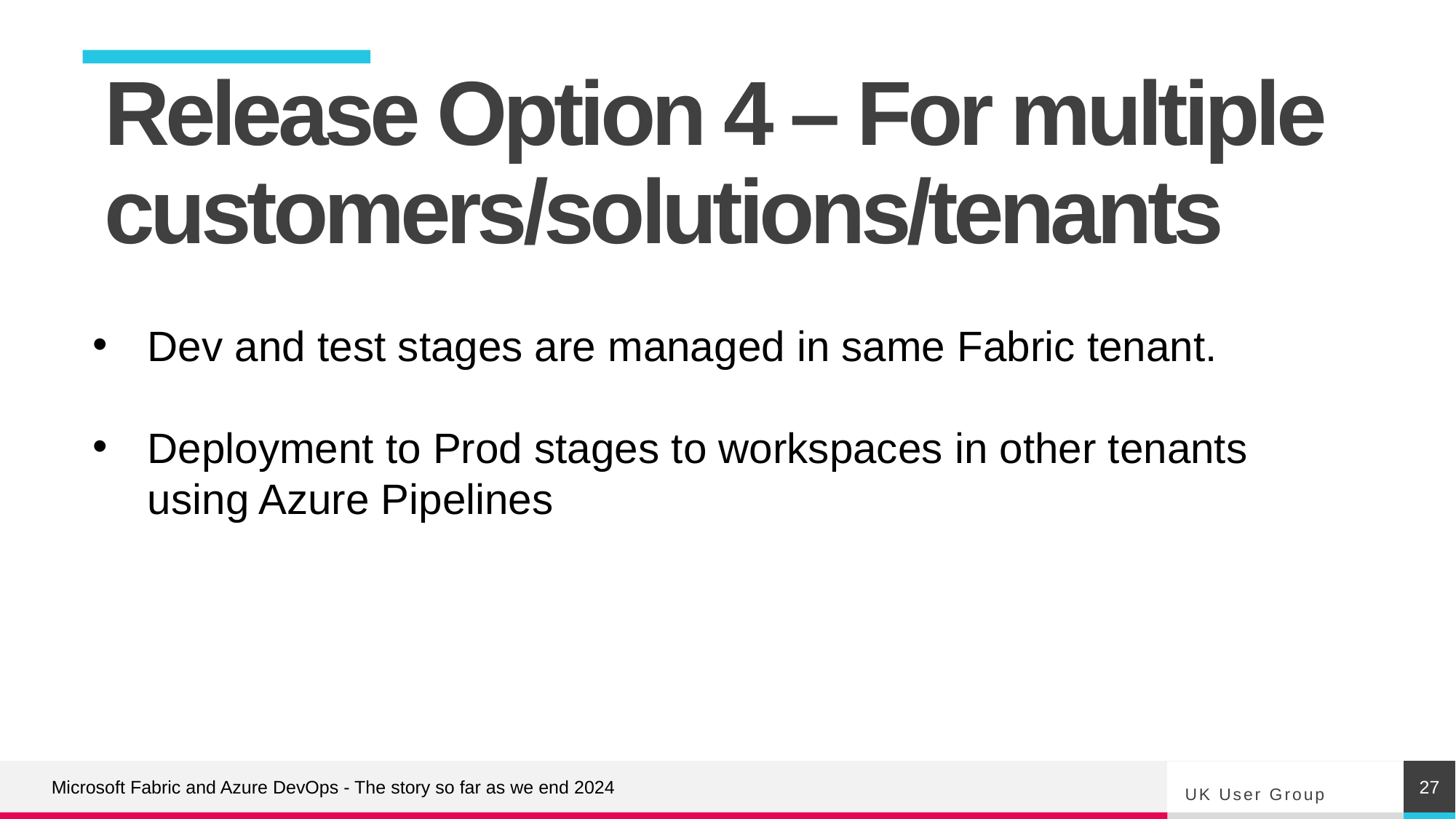

Release Option 4 – For multiple customers/solutions/tenants

Dev and test stages are managed in same Fabric tenant.

Deployment to Prod stages to workspaces in other tenants using Azure Pipelines
27
Microsoft Fabric and Azure DevOps - The story so far as we end 2024